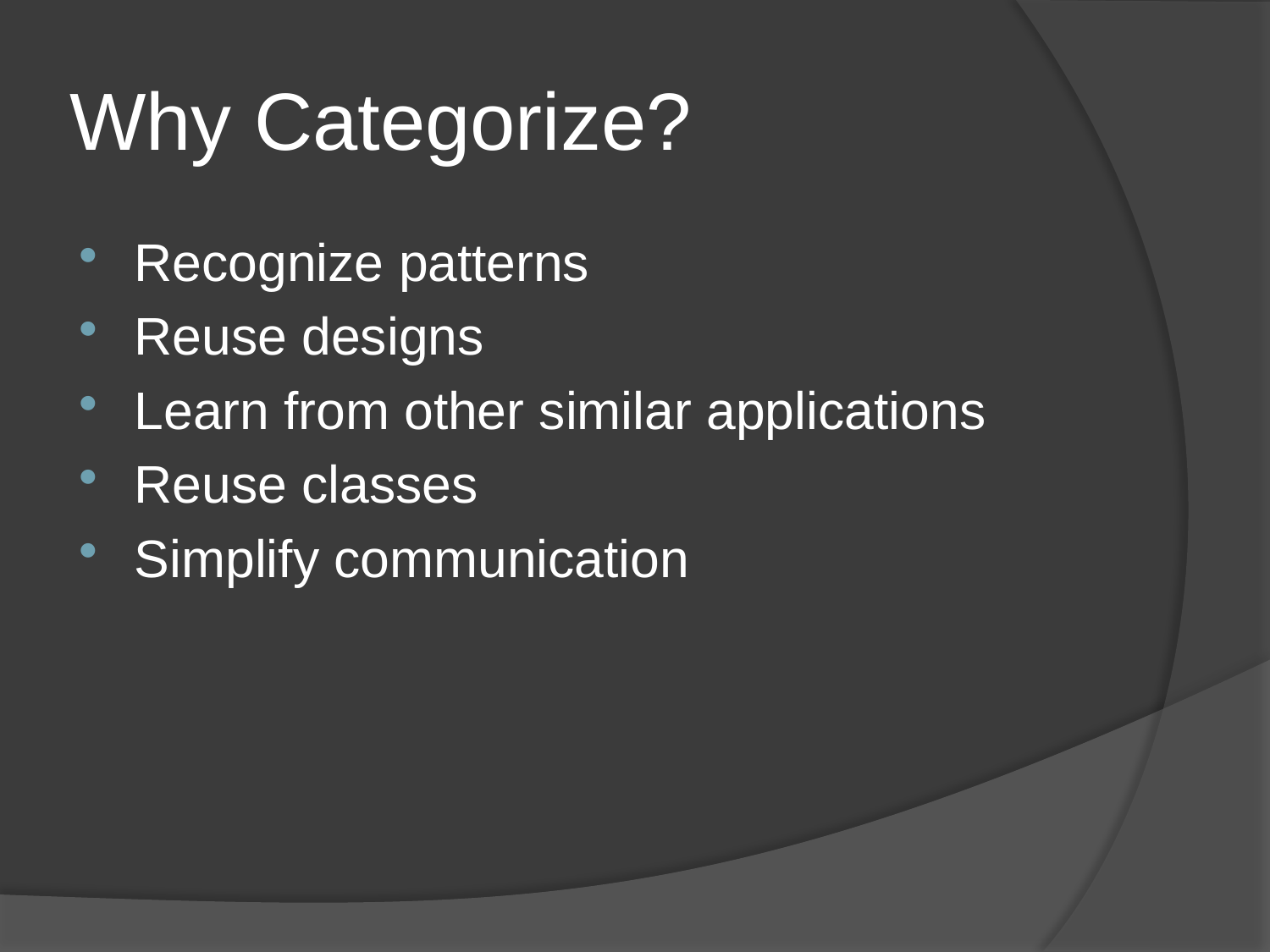

# Why Categorize?
Recognize patterns
Reuse designs
Learn from other similar applications
Reuse classes
Simplify communication